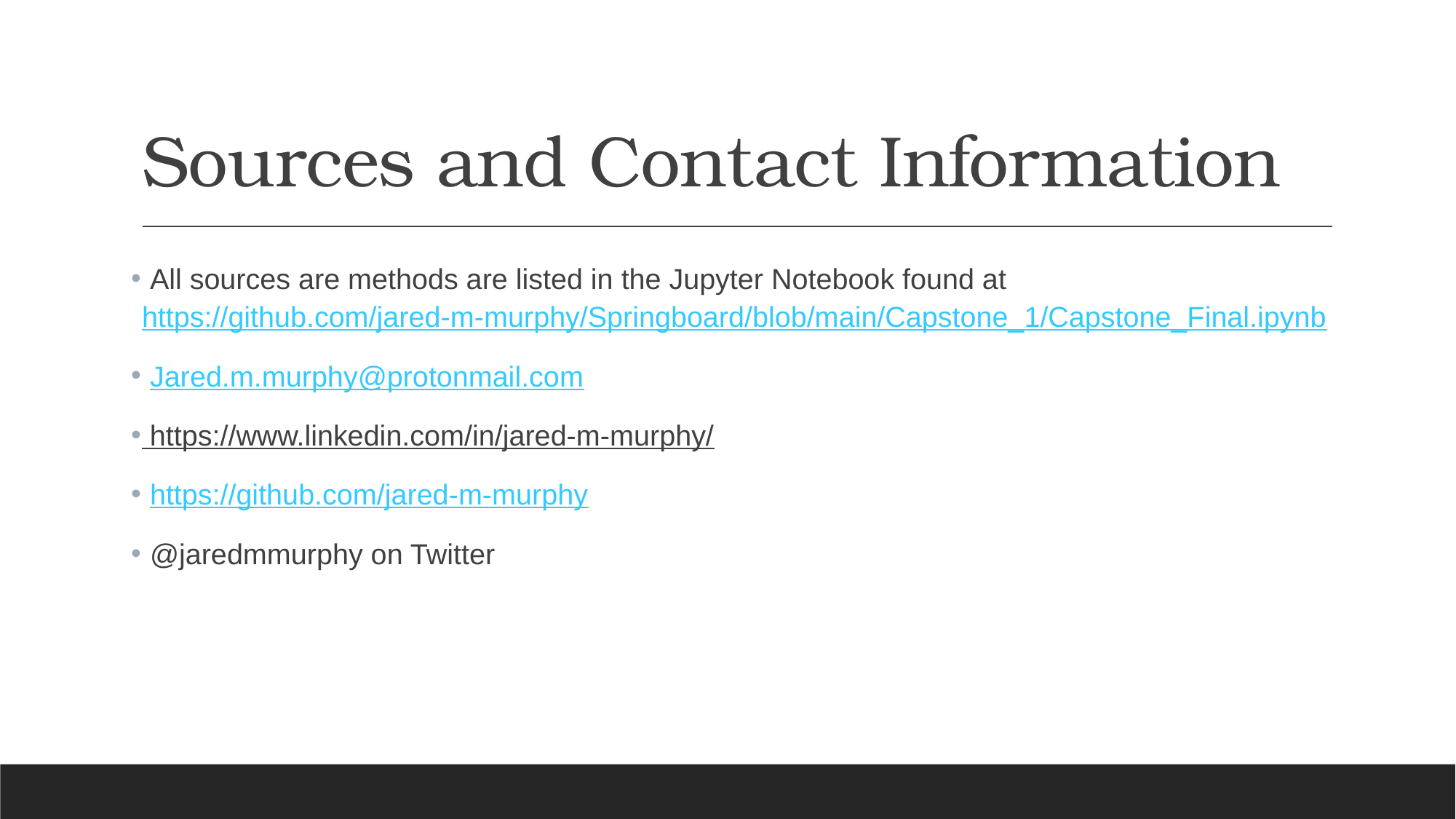

# Sources and Contact Information
 All sources are methods are listed in the Jupyter Notebook found at https://github.com/jared-m-murphy/Springboard/blob/main/Capstone_1/Capstone_Final.ipynb
 Jared.m.murphy@protonmail.com
 https://www.linkedin.com/in/jared-m-murphy/
 https://github.com/jared-m-murphy
 @jaredmmurphy on Twitter